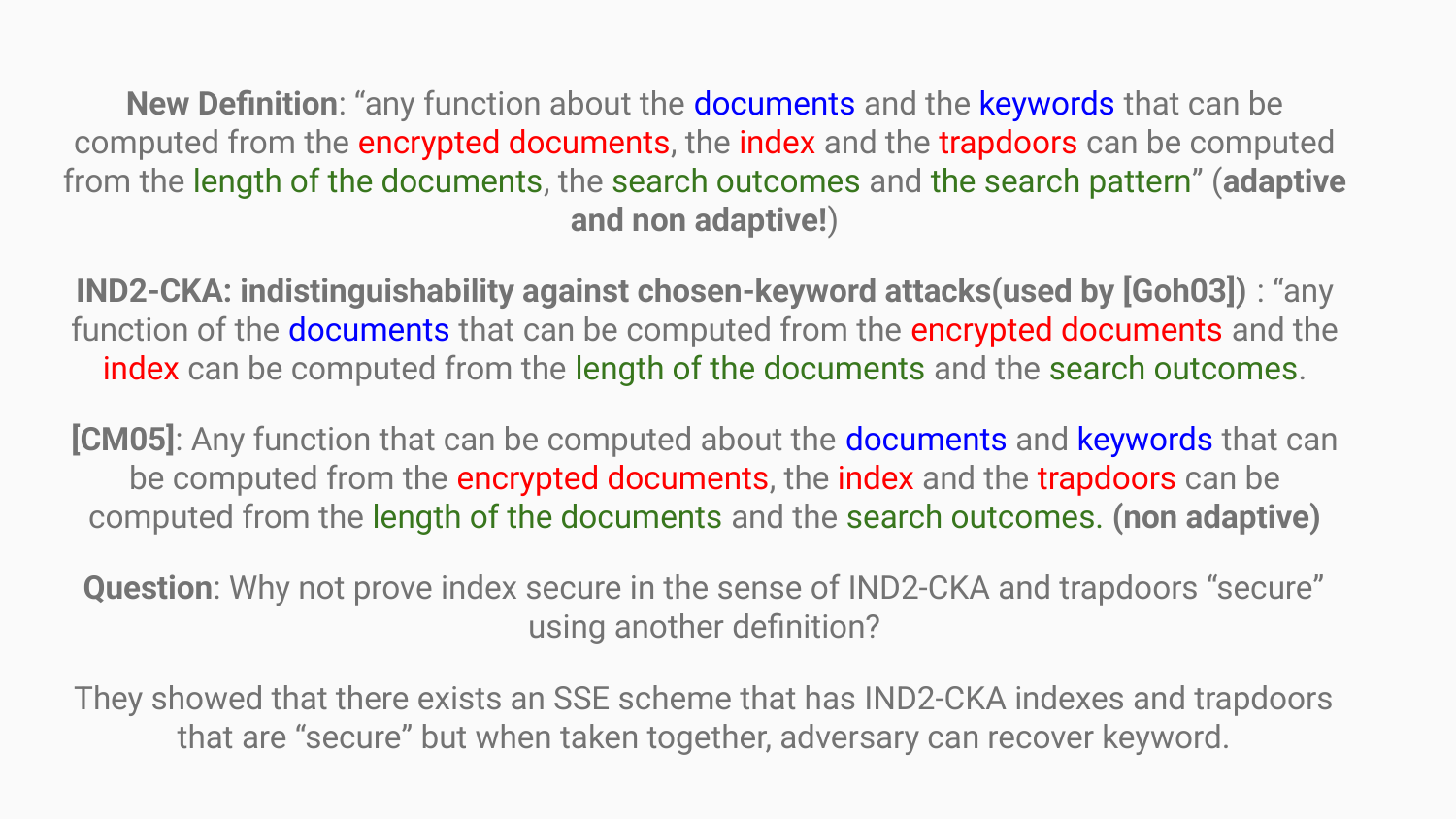

New Definition: “any function about the documents and the keywords that can be computed from the encrypted documents, the index and the trapdoors can be computed from the length of the documents, the search outcomes and the search pattern” (adaptive and non adaptive!)
IND2-CKA: indistinguishability against chosen-keyword attacks(used by [Goh03]) : “any function of the documents that can be computed from the encrypted documents and the index can be computed from the length of the documents and the search outcomes.
[CM05]: Any function that can be computed about the documents and keywords that can be computed from the encrypted documents, the index and the trapdoors can be computed from the length of the documents and the search outcomes. (non adaptive)
Question: Why not prove index secure in the sense of IND2-CKA and trapdoors “secure” using another definition?
They showed that there exists an SSE scheme that has IND2-CKA indexes and trapdoors that are “secure” but when taken together, adversary can recover keyword.